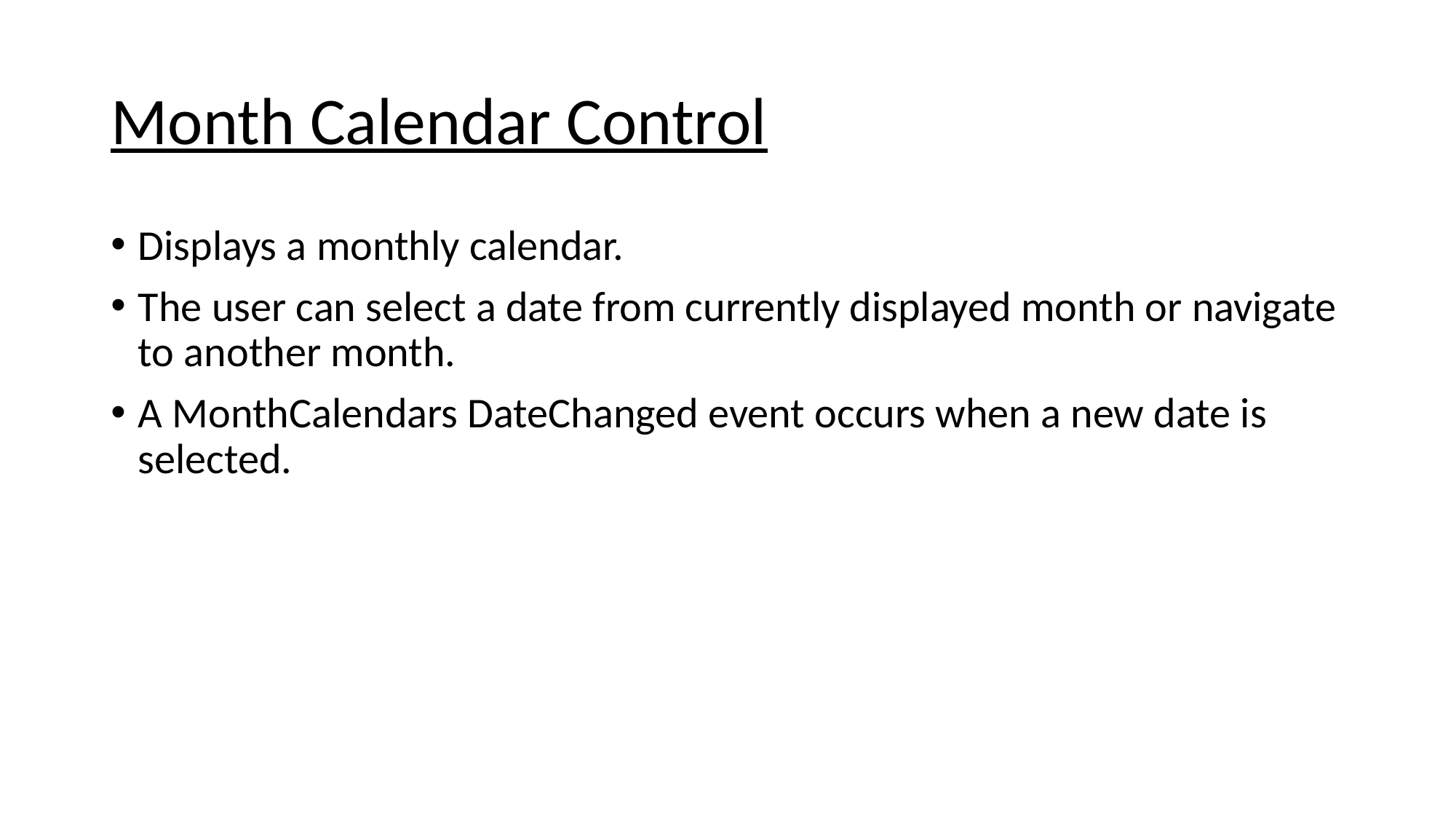

# Month Calendar Control
Displays a monthly calendar.
The user can select a date from currently displayed month or navigate to another month.
A MonthCalendars DateChanged event occurs when a new date is selected.